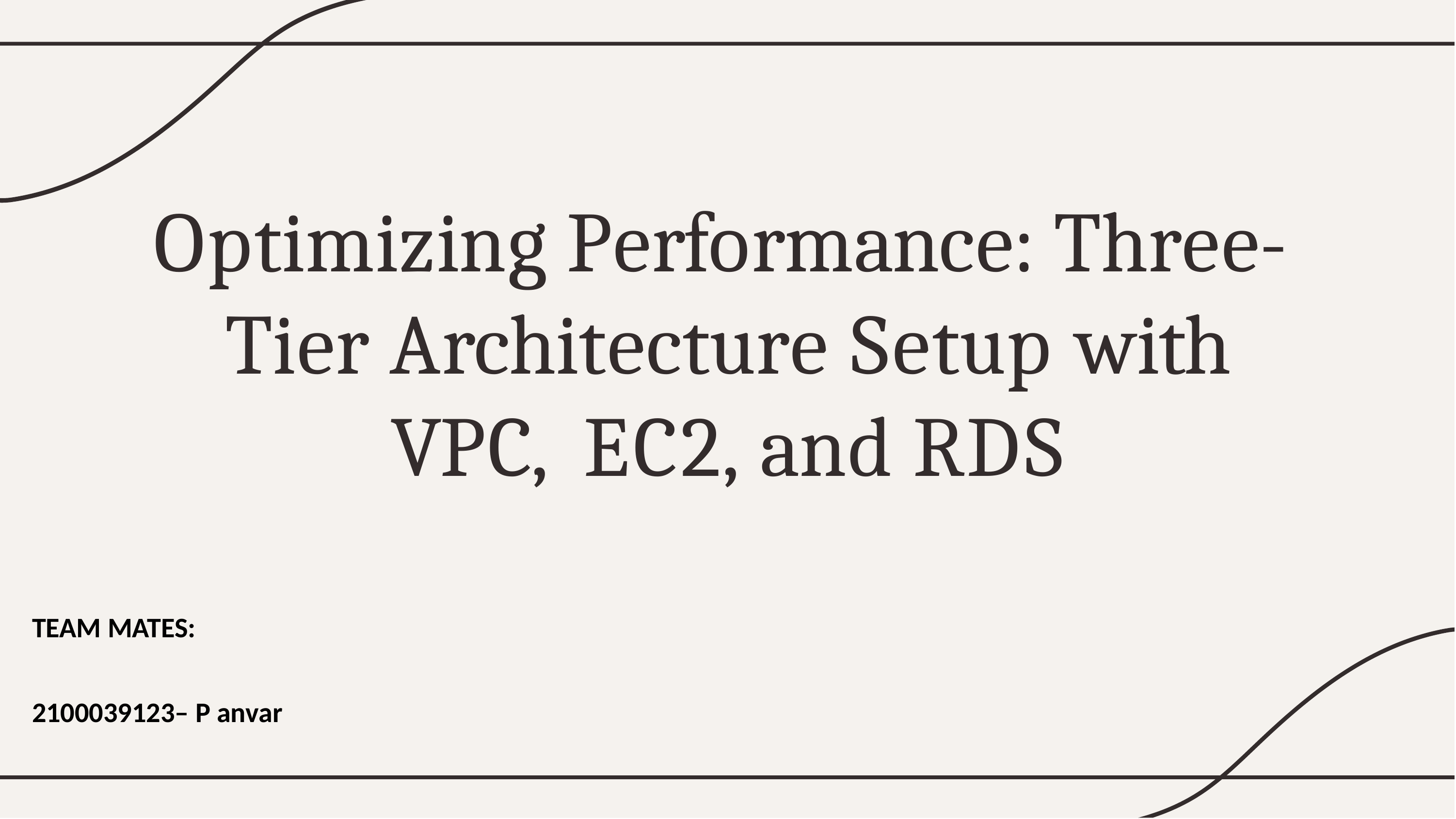

# Optimizing Performance: Three-  Tier Architecture Setup with VPC,  EC2, and RDS
TEAM MATES:
2100039123– P anvar